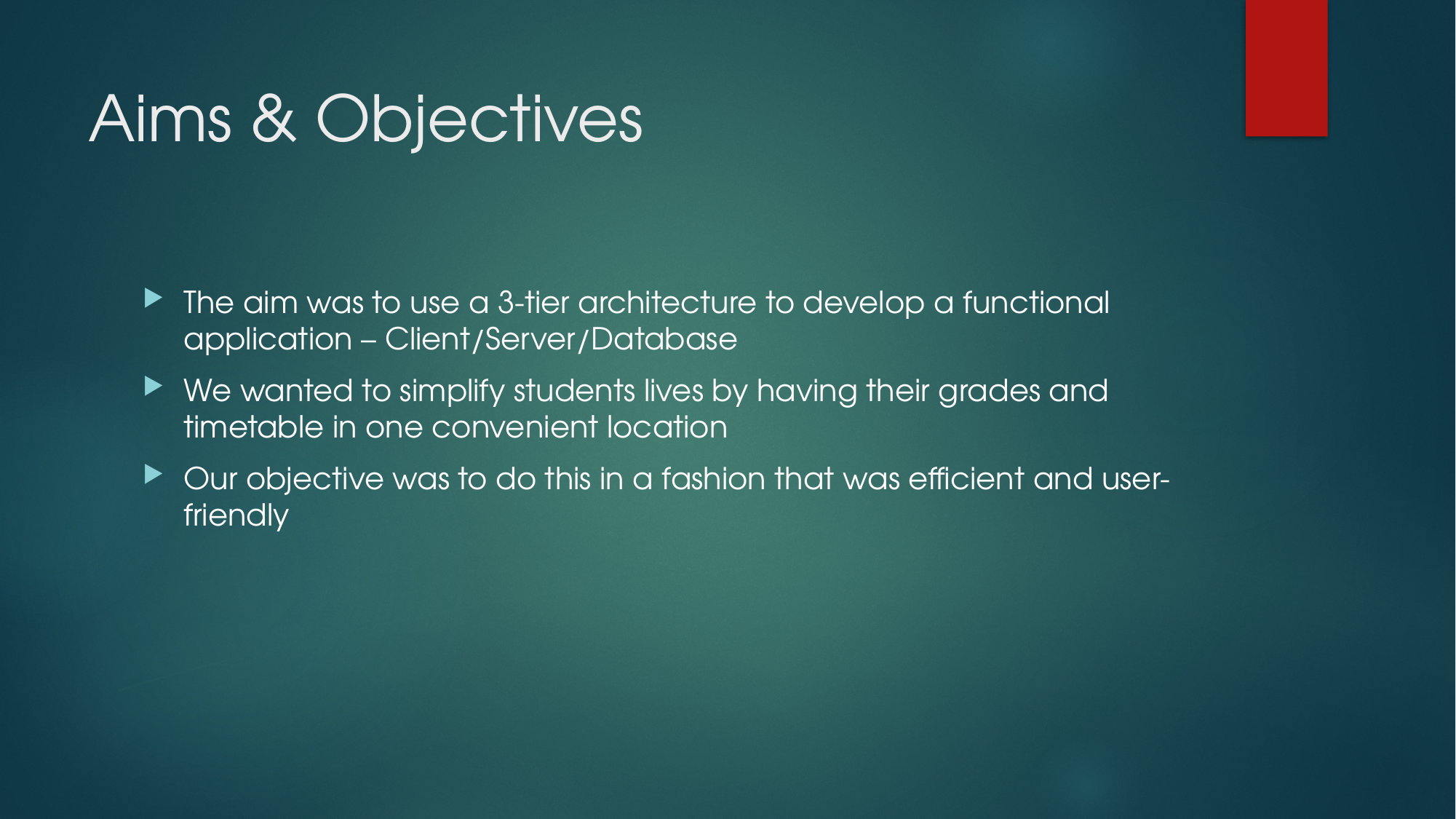

# Aims & Objectives
The aim was to use a 3-tier architecture to develop a functional application – Client/Server/Database
We wanted to simplify students lives by having their grades and timetable in one convenient location
Our objective was to do this in a fashion that was efficient and user-friendly